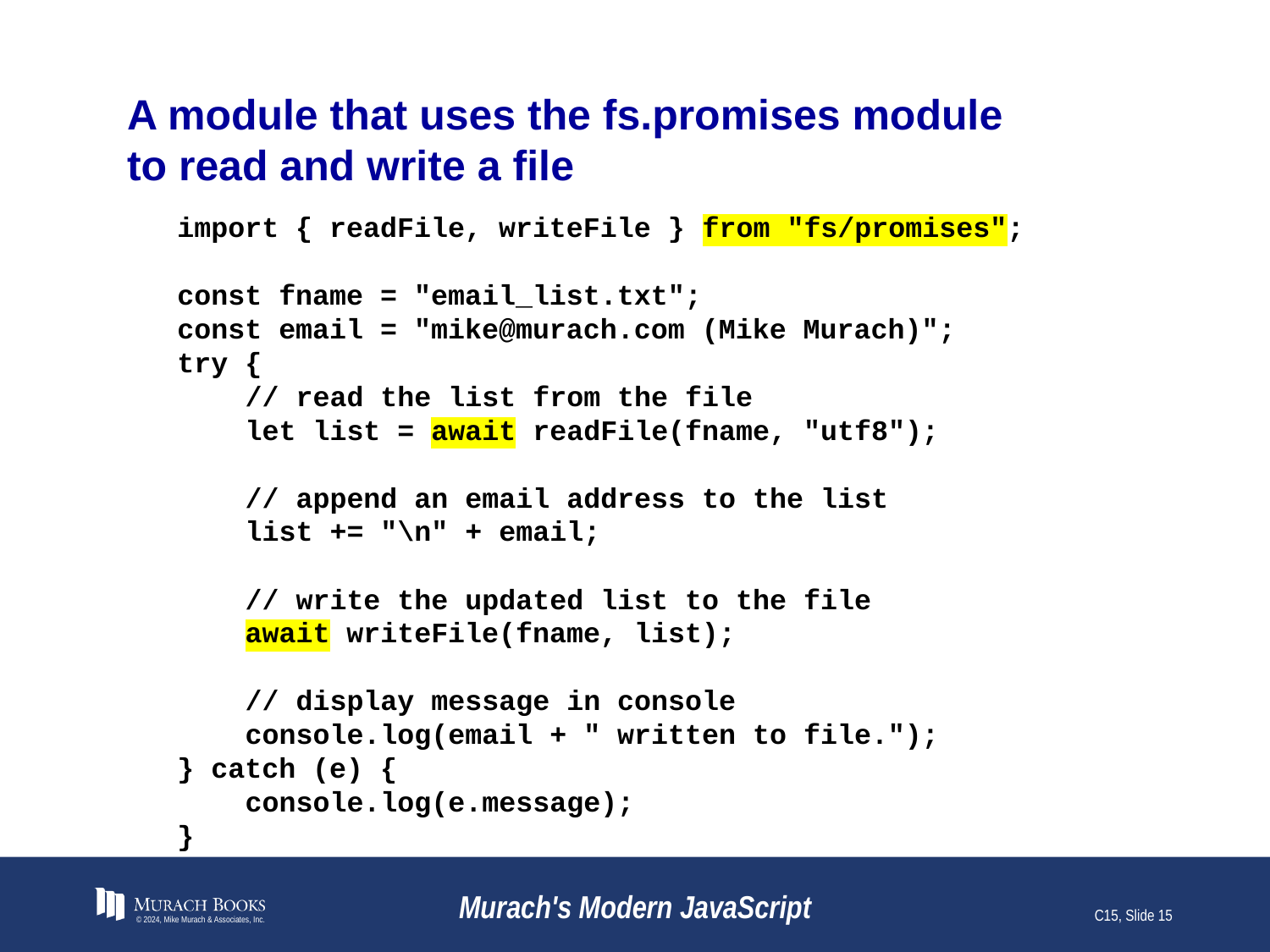

# A module that uses the fs.promises module to read and write a file
import { readFile, writeFile } from "fs/promises";

const fname = "email_list.txt";
const email = "mike@murach.com (Mike Murach)";
try {
    // read the list from the file
    let list = await readFile(fname, "utf8");

    // append an email address to the list
    list += "\n" + email;

    // write the updated list to the file
    await writeFile(fname, list);

    // display message in console
    console.log(email + " written to file.");
} catch (e) {
    console.log(e.message);
}

© 2024, Mike Murach & Associates, Inc.
Murach's Modern JavaScript

C15, Slide 15